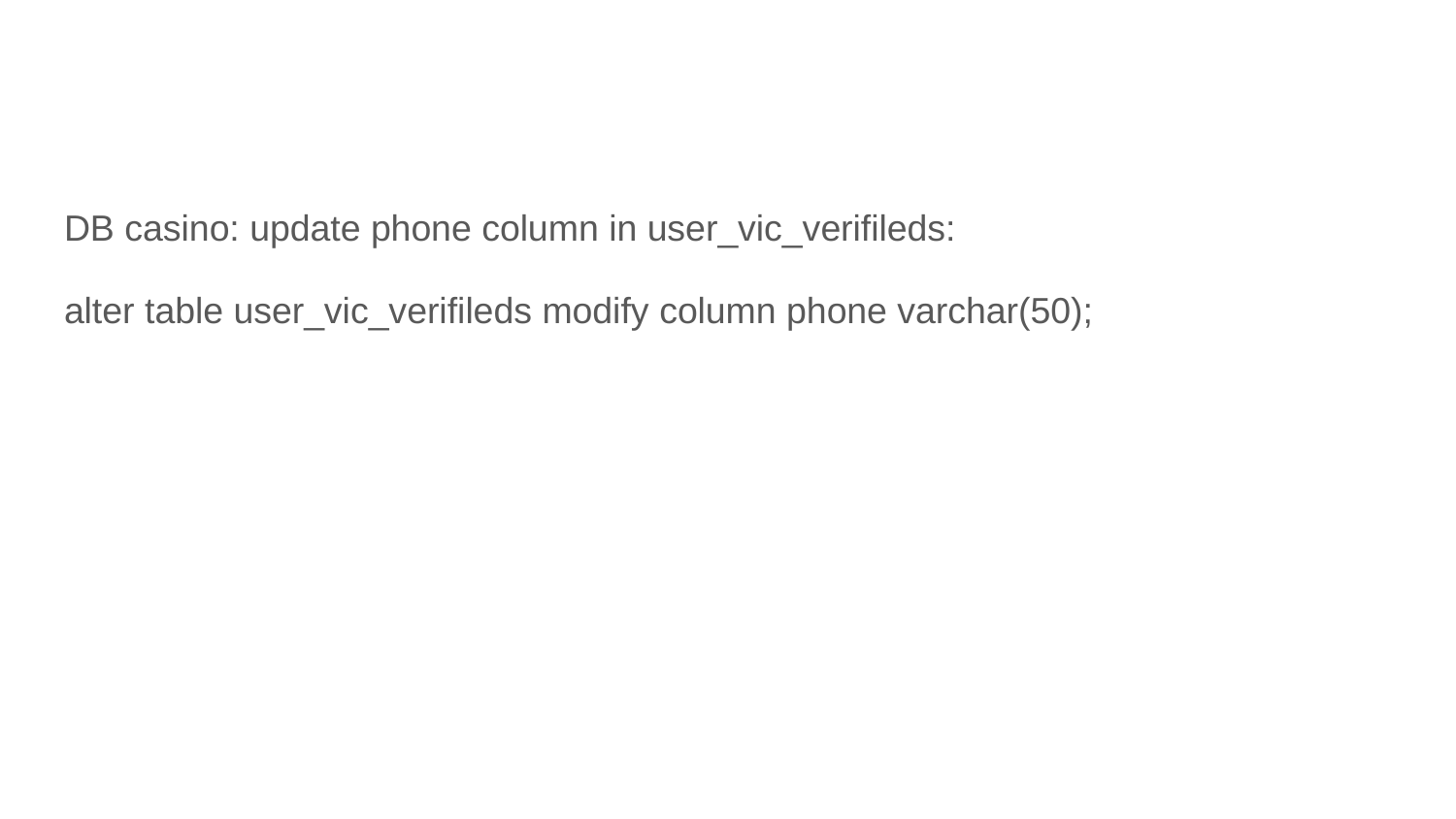

#
DB casino: update phone column in user_vic_verifileds:
alter table user_vic_verifileds modify column phone varchar(50);